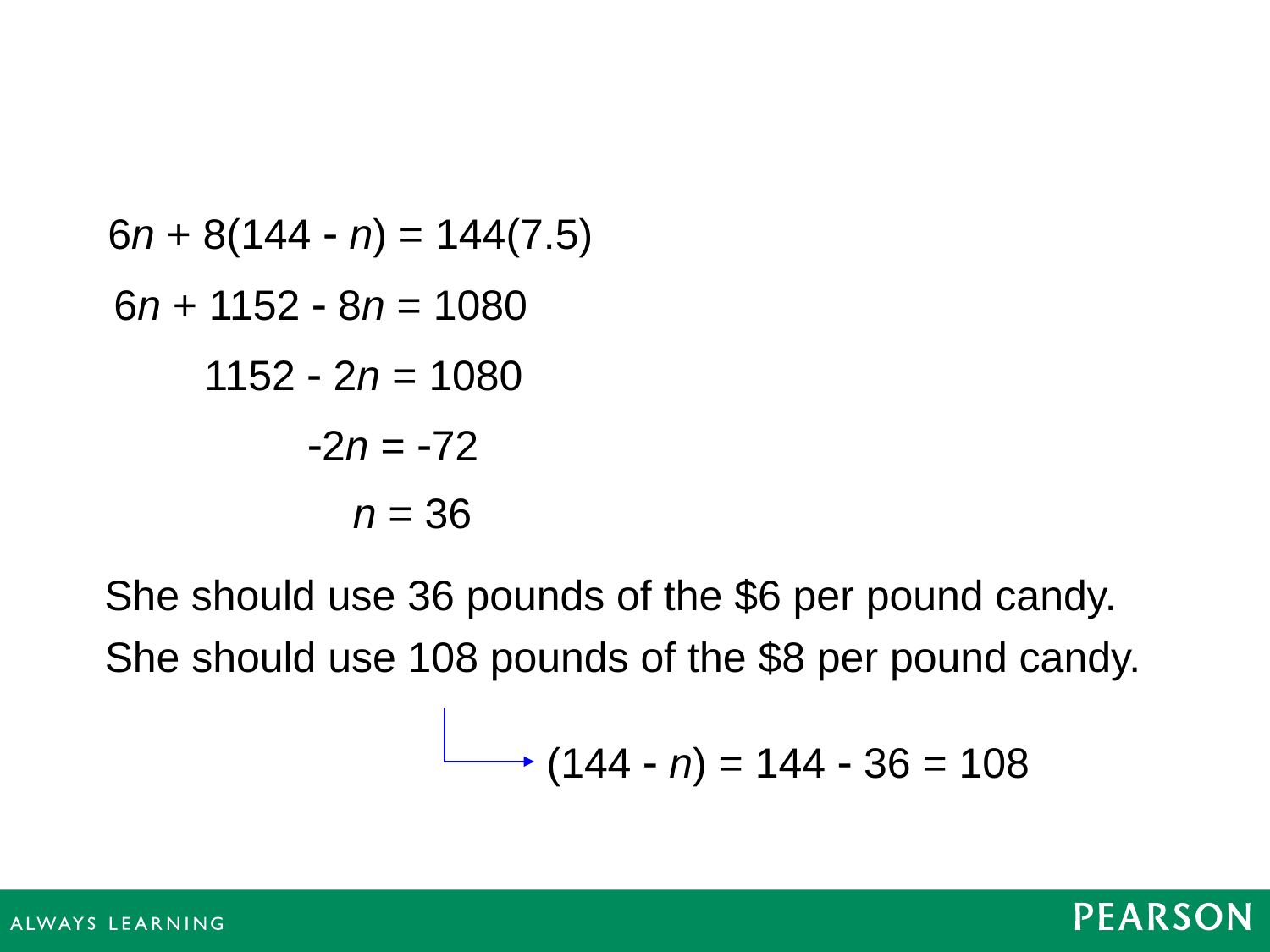

6n + 8(144 − n) = 144(7.5)
6n + 1152 − 8n = 1080
1152 − 2n = 1080
−2n = −72
n = 36
She should use 36 pounds of the $6 per pound candy.
She should use 108 pounds of the $8 per pound candy.

(144 − n) = 144 − 36 = 108